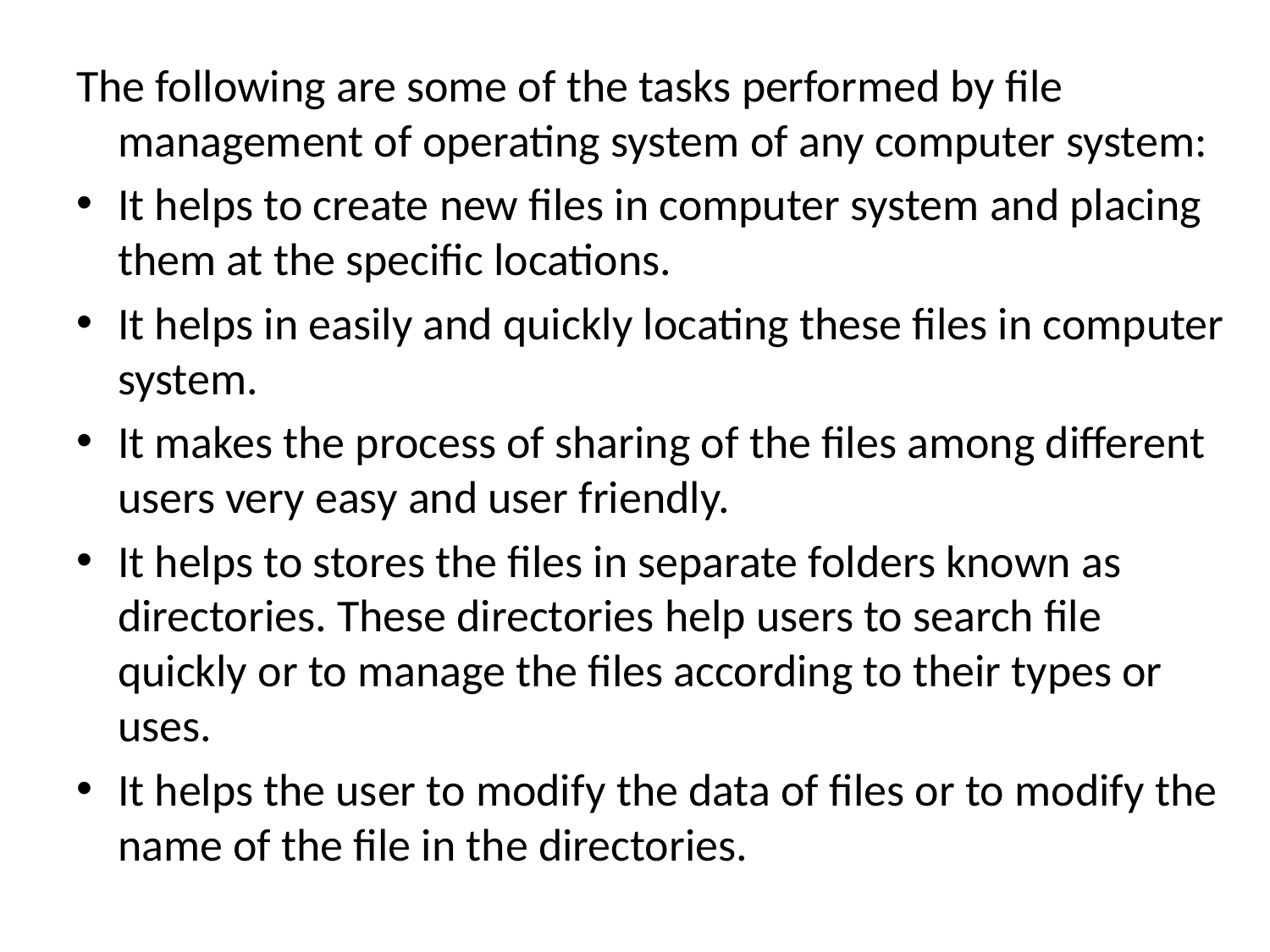

The following are some of the tasks performed by file management of operating system of any computer system:
It helps to create new files in computer system and placing them at the specific locations.
It helps in easily and quickly locating these files in computer system.
It makes the process of sharing of the files among different users very easy and user friendly.
It helps to stores the files in separate folders known as directories. These directories help users to search file quickly or to manage the files according to their types or uses.
It helps the user to modify the data of files or to modify the name of the file in the directories.